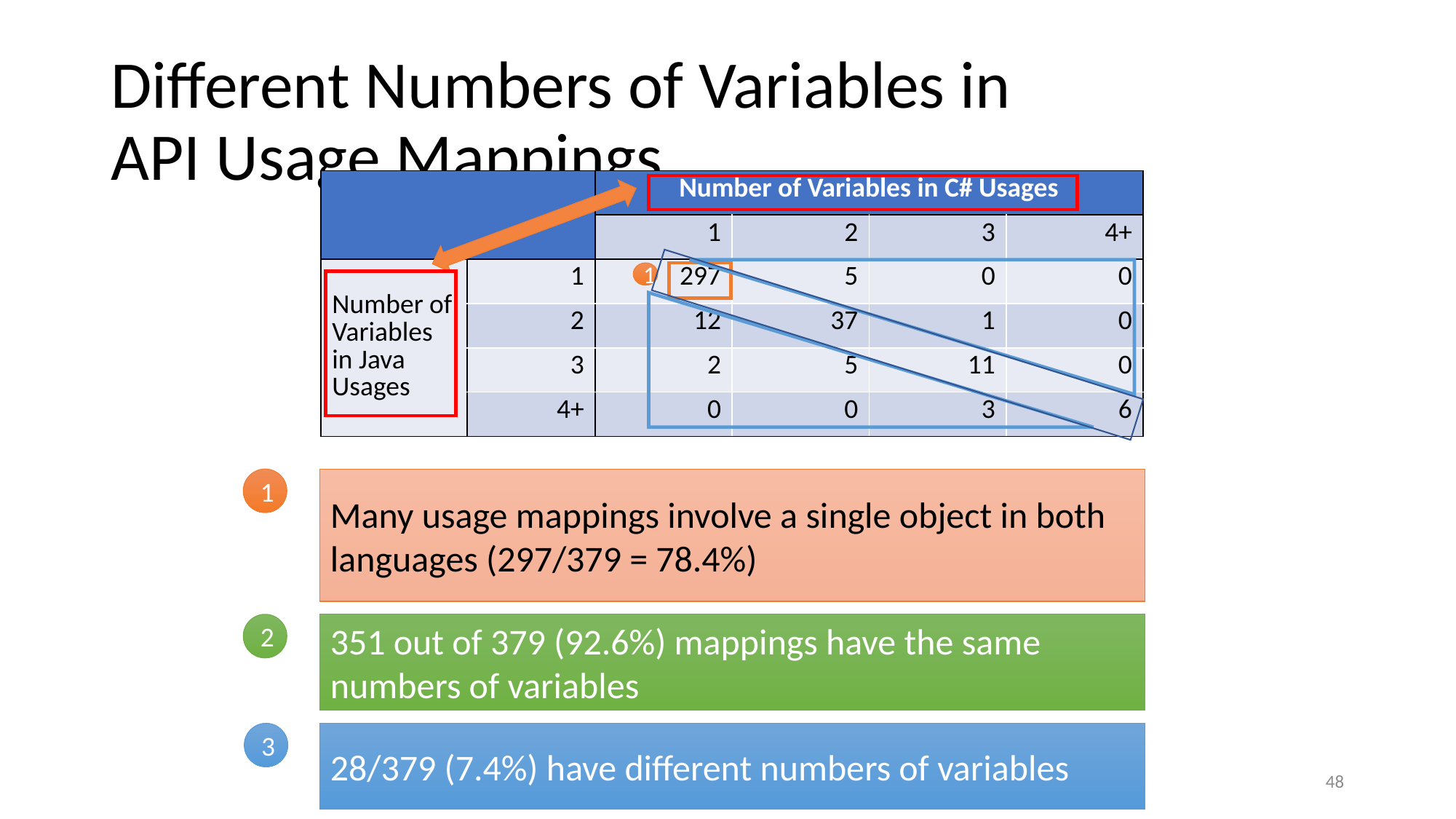

# Different Numbers of Variables in API Usage Mappings
|  |  | Number of Variables in C# Usages |  |  |  |
| --- | --- | --- | --- | --- | --- |
|  |  | 1 | 2 | 3 | 4+ |
| Number of Variables in Java Usages | 1 | 297 | 5 | 0 | 0 |
|  | 2 | 12 | 37 | 1 | 0 |
|  | 3 | 2 | 5 | 11 | 0 |
|  | 4+ | 0 | 0 | 3 | 6 |

1

1
Many usage mappings involve a single object in both languages (297/379 = 78.4%)
2
351 out of 379 (92.6%) mappings have the same numbers of variables
3
28/379 (7.4%) have different numbers of variables
48